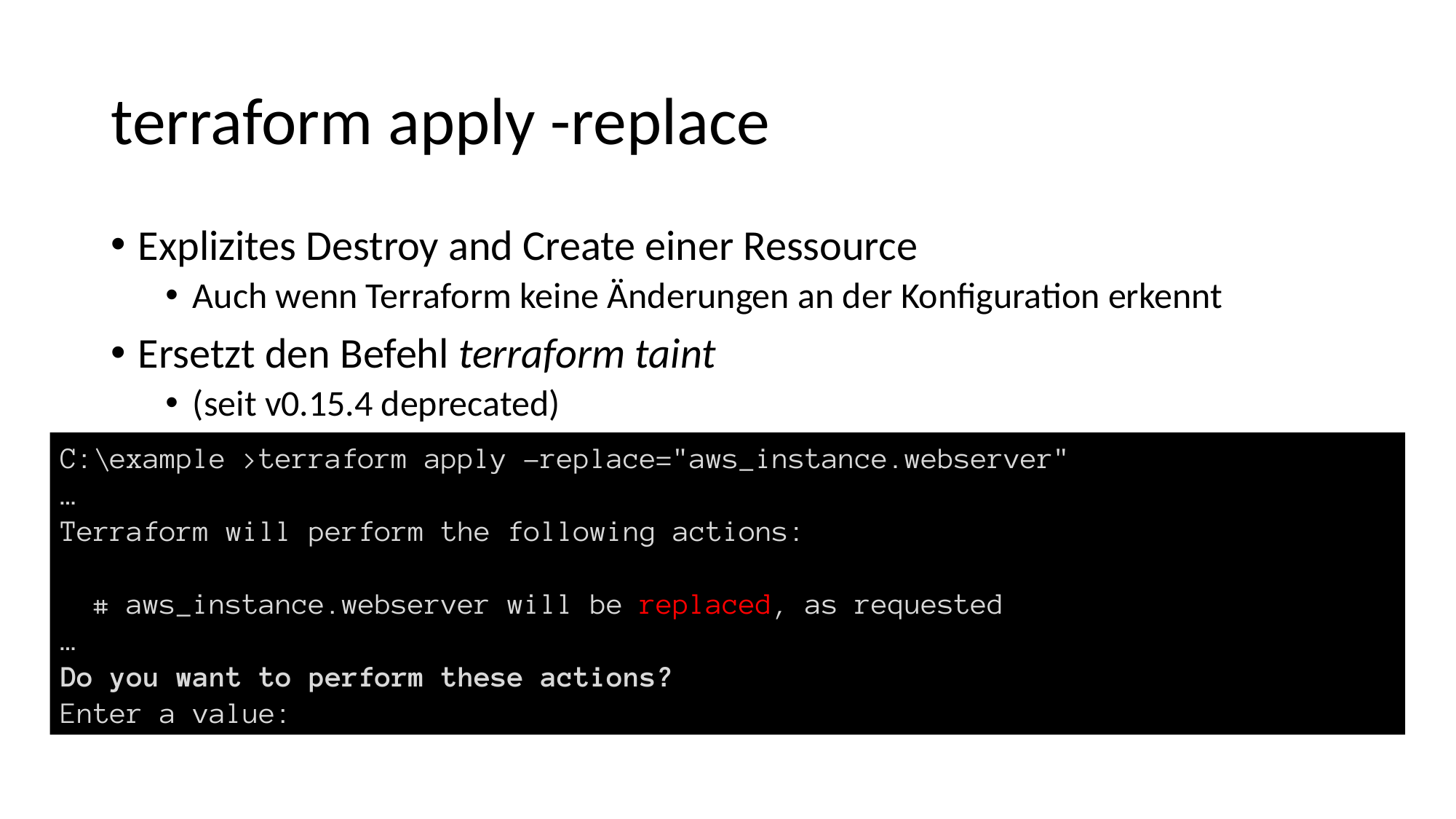

# terraform apply -replace
Explizites Destroy and Create einer Ressource
Auch wenn Terraform keine Änderungen an der Konfiguration erkennt
Ersetzt den Befehl terraform taint
(seit v0.15.4 deprecated)

C:\example >terraform apply -replace="aws_instance.webserver"
…
Terraform will perform the following actions:

  # aws_instance.webserver will be replaced, as requested
…
Do you want to perform these actions?
Enter a value: